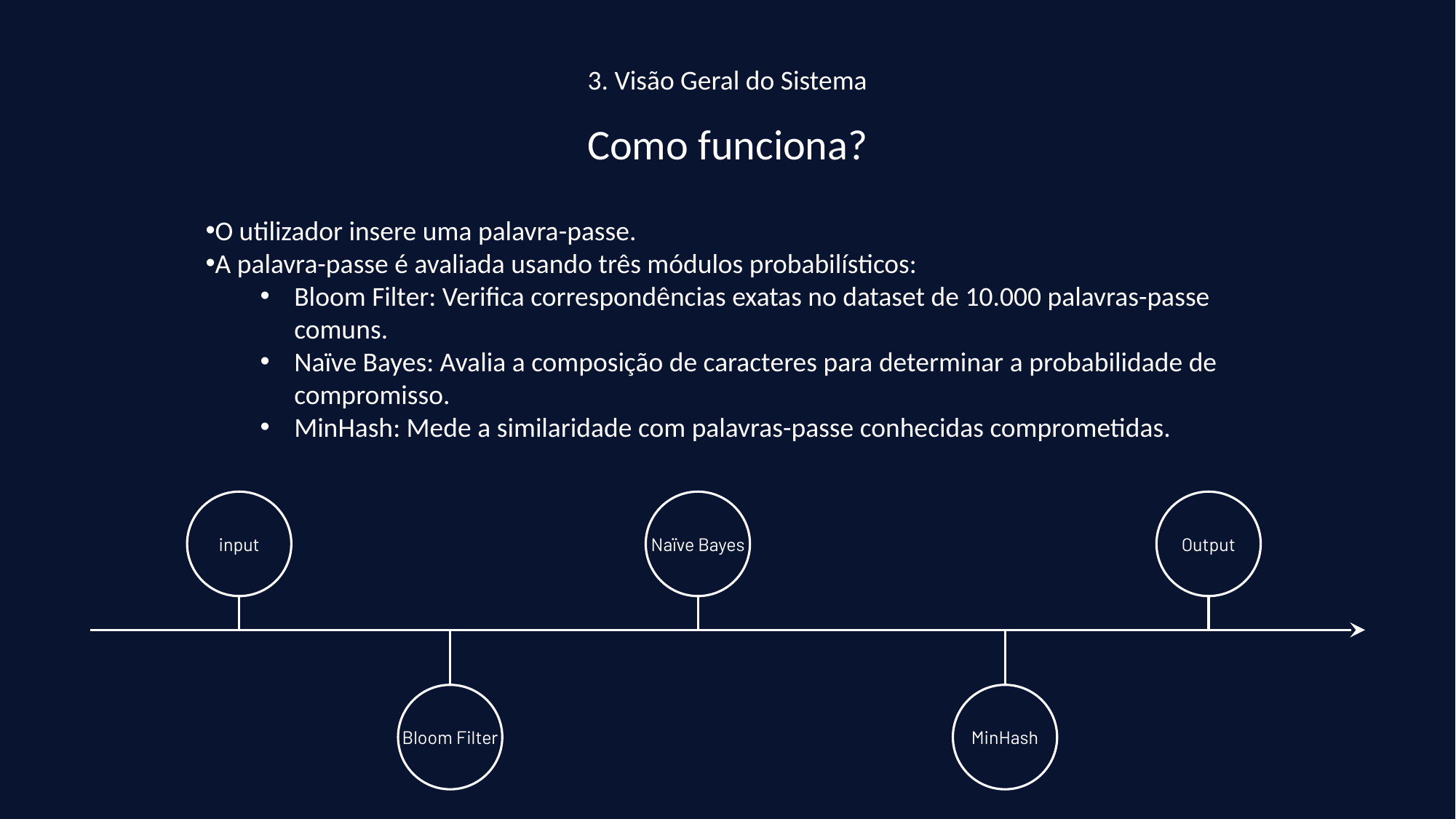

3. Visão Geral do Sistema
Como funciona?
O utilizador insere uma palavra-passe.
A palavra-passe é avaliada usando três módulos probabilísticos:
Bloom Filter: Verifica correspondências exatas no dataset de 10.000 palavras-passe comuns.
Naïve Bayes: Avalia a composição de caracteres para determinar a probabilidade de compromisso.
MinHash: Mede a similaridade com palavras-passe conhecidas comprometidas.
input
Naïve Bayes
Output
Bloom Filter
MinHash